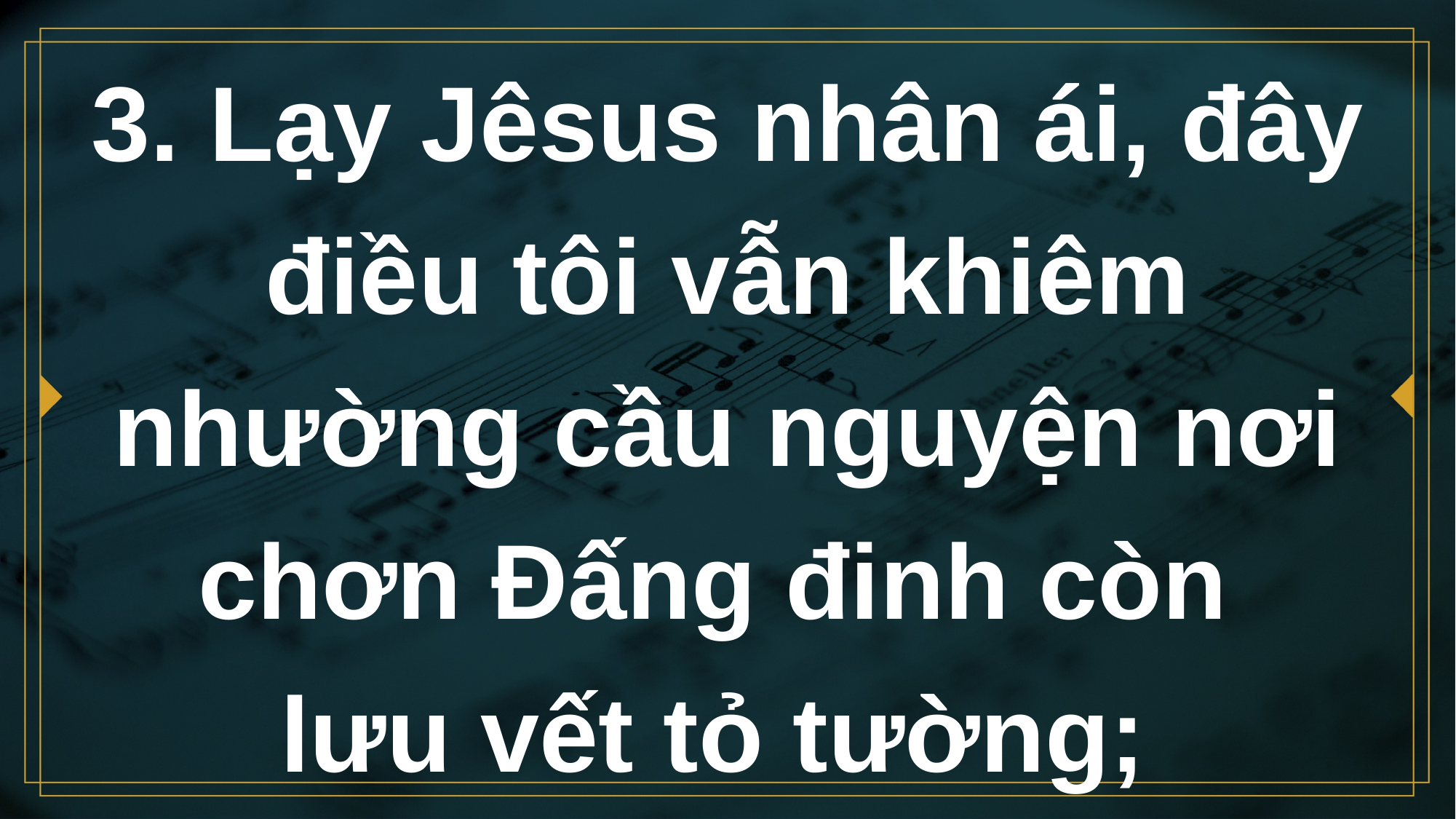

# 3. Lạy Jêsus nhân ái, đây điều tôi vẫn khiêm nhường cầu nguyện nơi chơn Đấng đinh còn lưu vết tỏ tường;